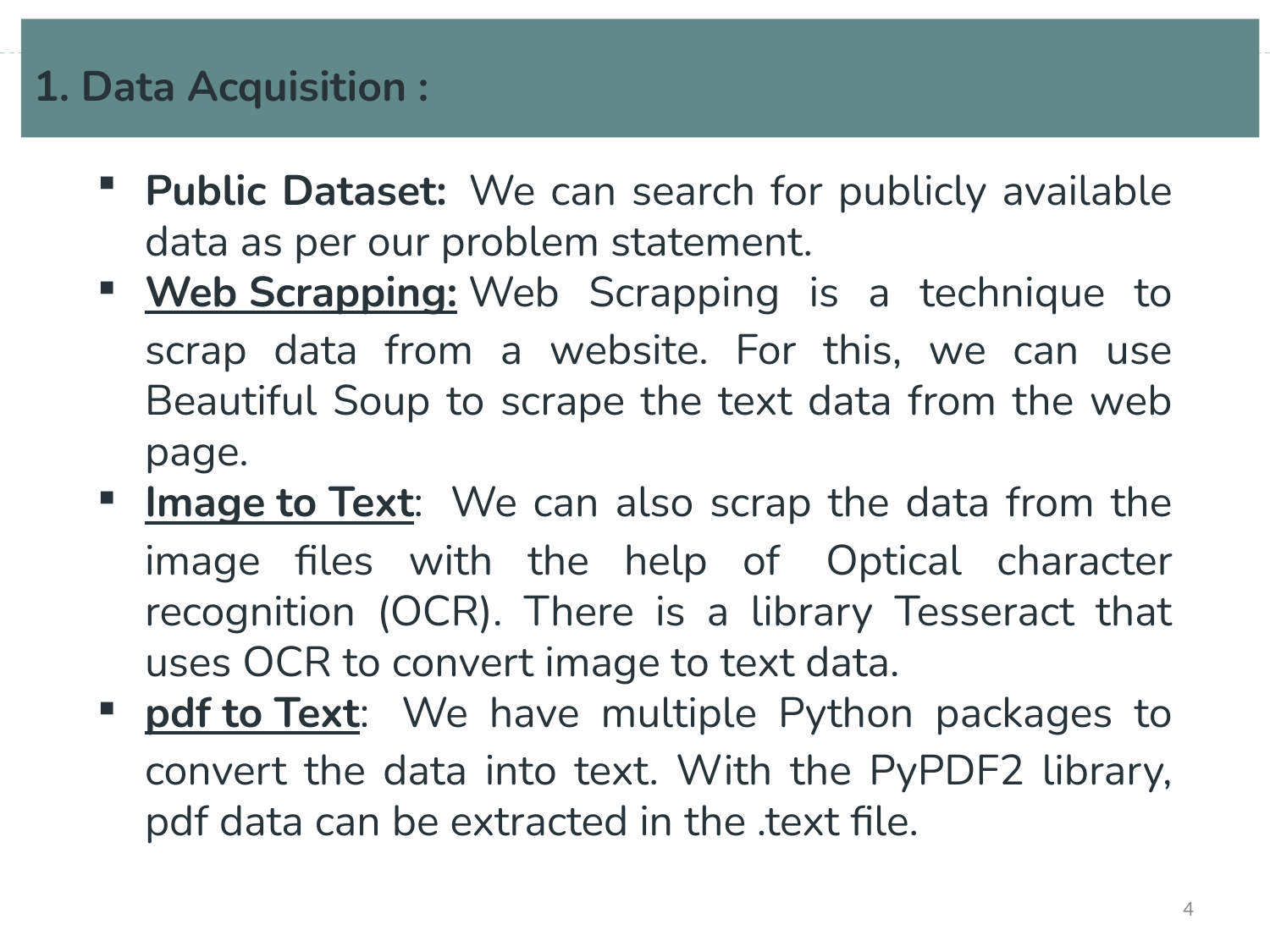

1. Data Acquisition :
Public Dataset:  We can search for publicly available data as per our problem statement.
Web Scrapping: Web Scrapping is a technique to scrap data from a website. For this, we can use Beautiful Soup to scrape the text data from the web page.
Image to Text:  We can also scrap the data from the image files with the help of  Optical character recognition (OCR). There is a library Tesseract that uses OCR to convert image to text data.
pdf to Text:  We have multiple Python packages to convert the data into text. With the PyPDF2 library, pdf data can be extracted in the .text file.

4